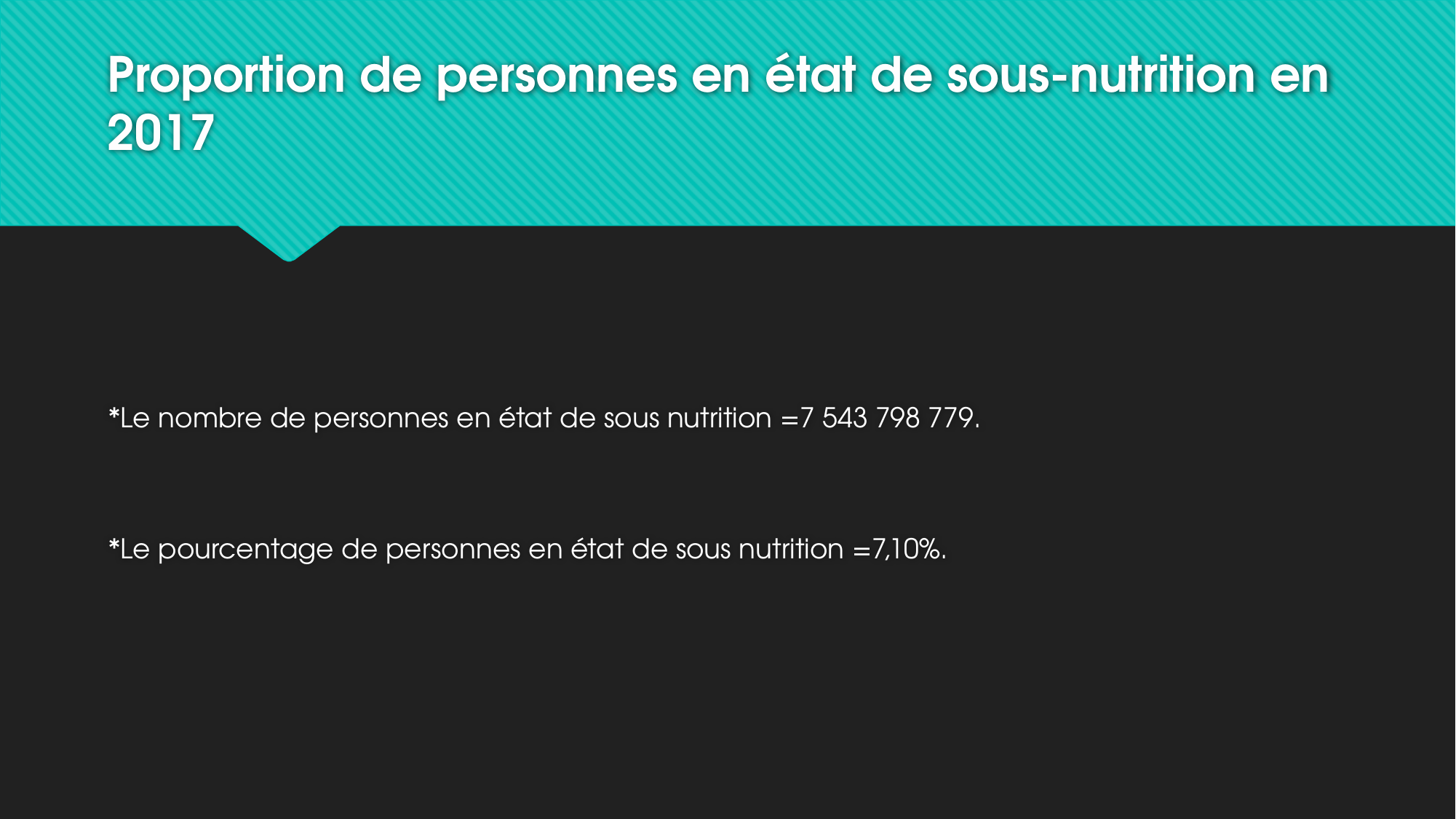

# Proportion de personnes en état de sous-nutrition en 2017
*Le nombre de personnes en état de sous nutrition =7 543 798 779.

*Le pourcentage de personnes en état de sous nutrition =7,10%.